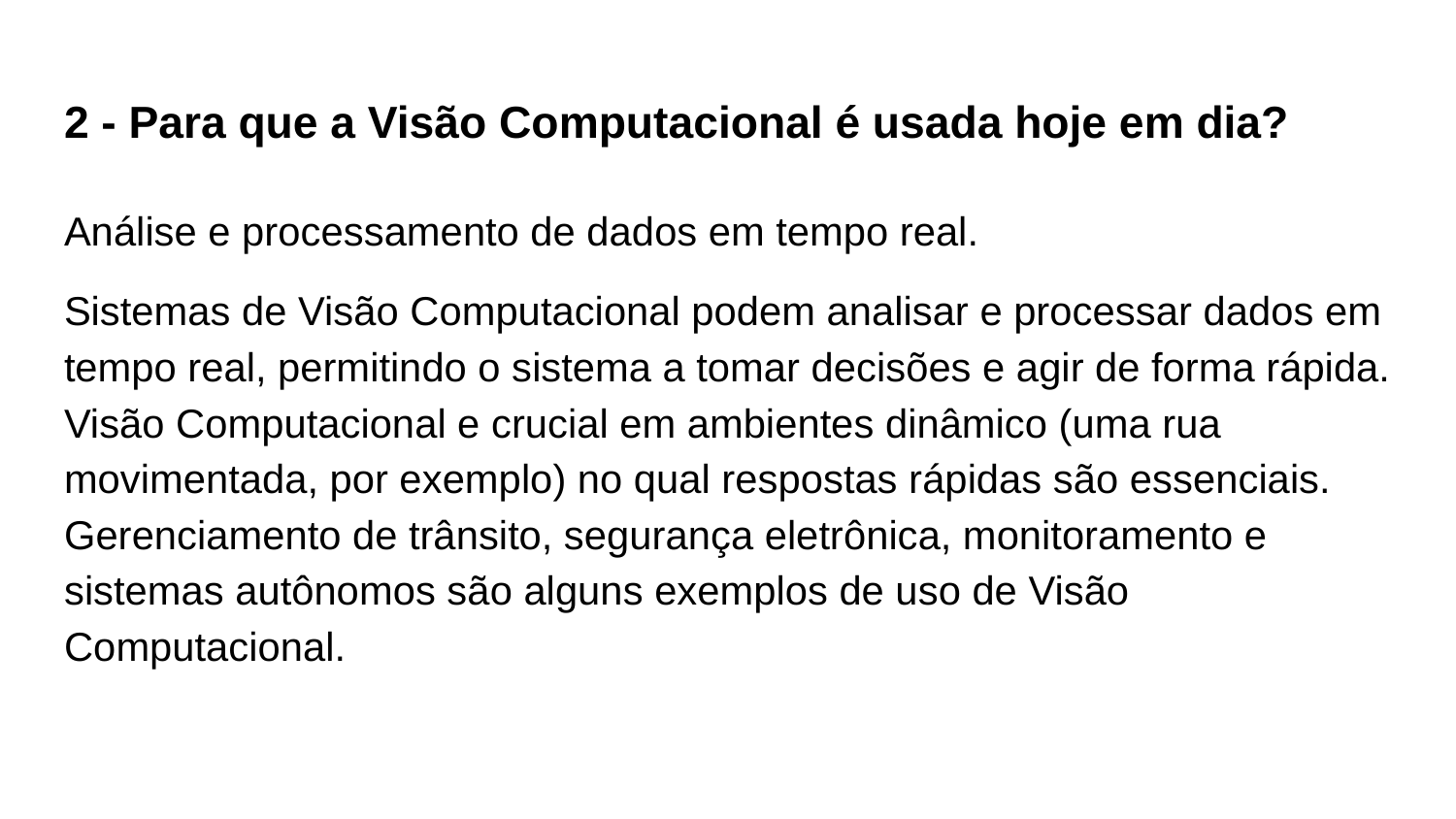

# 2 - Para que a Visão Computacional é usada hoje em dia?
Análise e processamento de dados em tempo real.
Sistemas de Visão Computacional podem analisar e processar dados em tempo real, permitindo o sistema a tomar decisões e agir de forma rápida. Visão Computacional e crucial em ambientes dinâmico (uma rua movimentada, por exemplo) no qual respostas rápidas são essenciais. Gerenciamento de trânsito, segurança eletrônica, monitoramento e sistemas autônomos são alguns exemplos de uso de Visão Computacional.